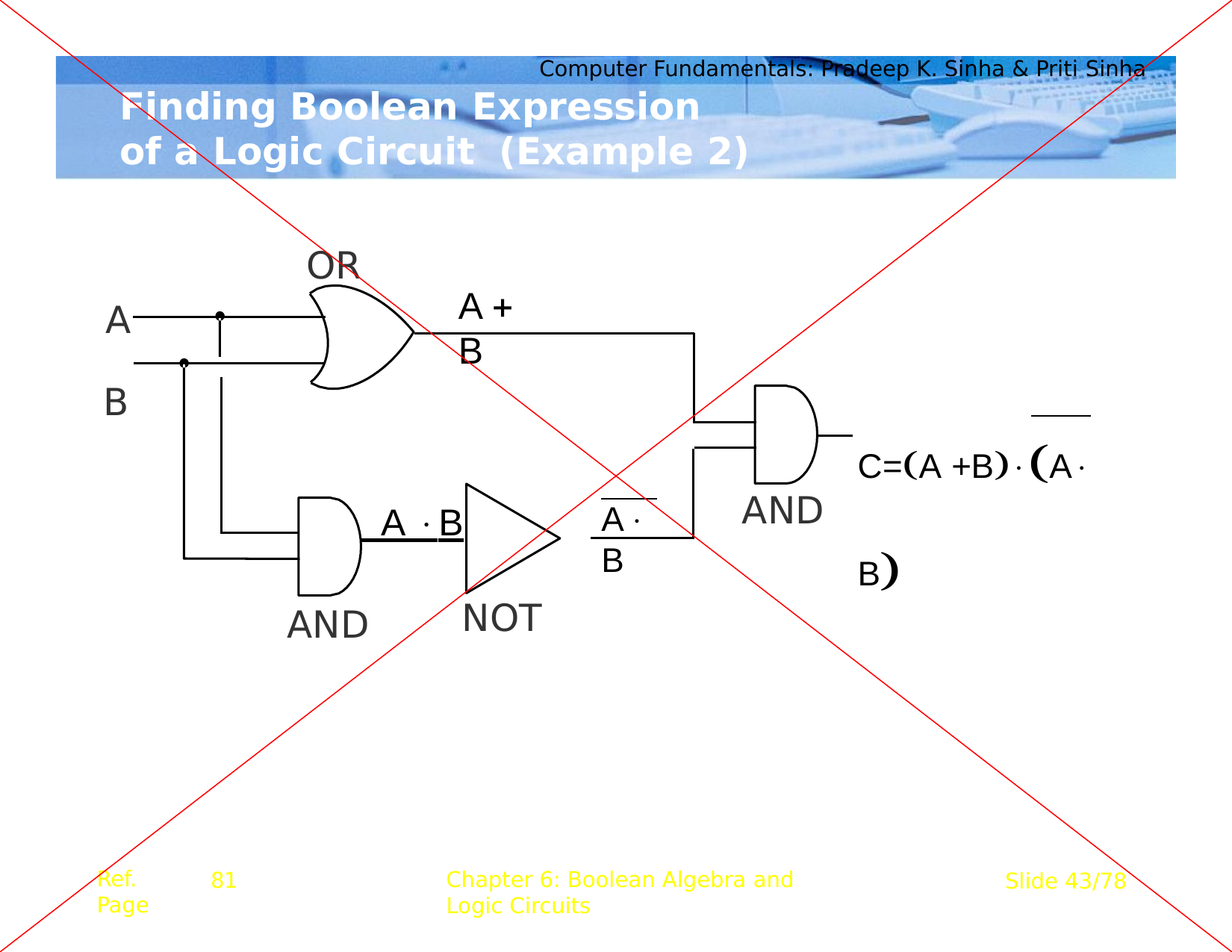

Computer Fundamentals: Pradeep K. Sinha & Priti Sinha
# Finding Boolean Expression
of a Logic Circuit	(Example 2)
OR
A + B

A  B

C=(A +B)⋅(A⋅ B)

AND
A⋅B
  A ⋅B

NOT
AND
Ref. Page
Chapter 6: Boolean Algebra and Logic Circuits
81
Slide 43/78